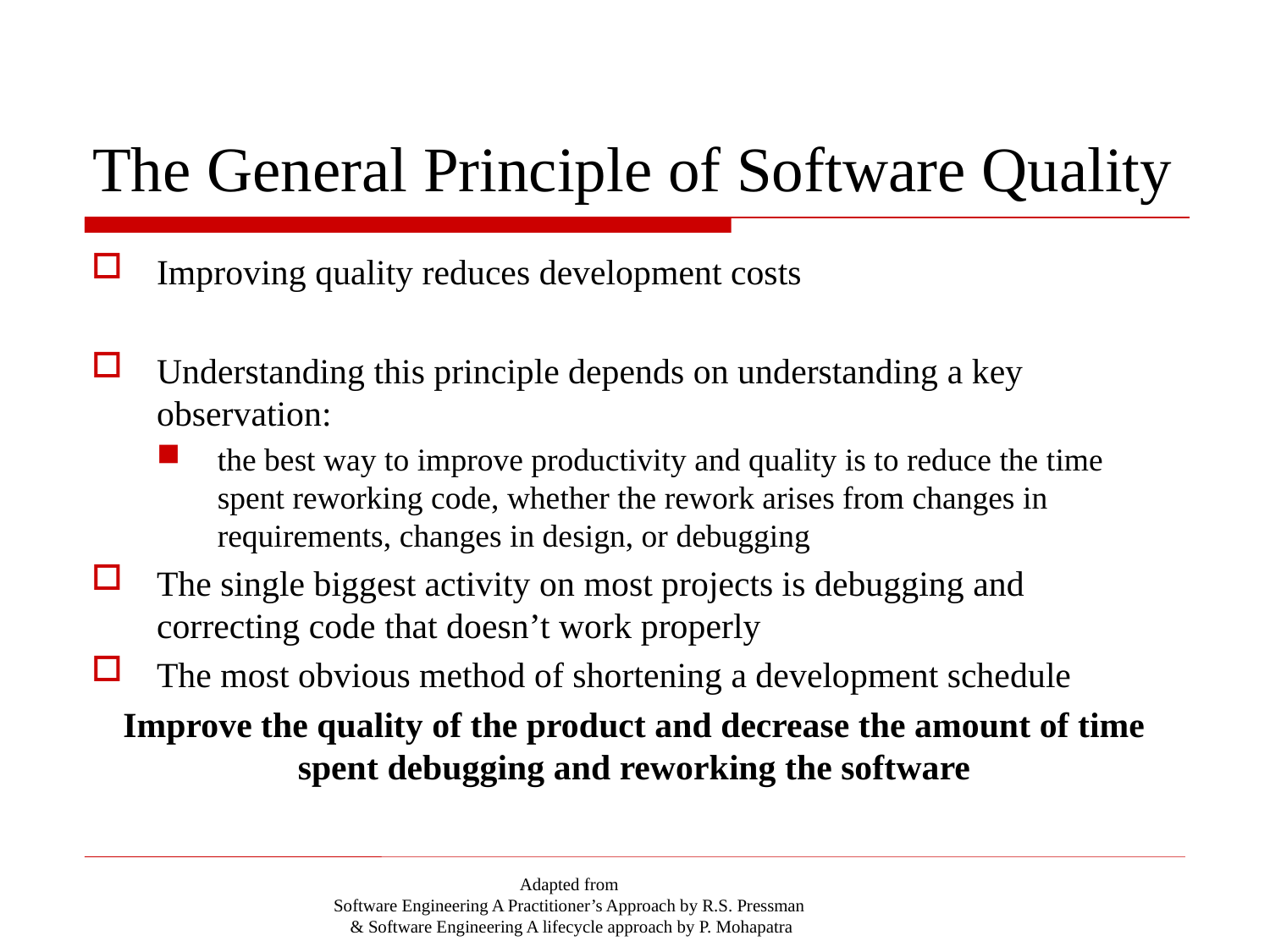

# The General Principle of Software Quality
Improving quality reduces development costs

Understanding this principle depends on understanding a key observation:
the best way to improve productivity and quality is to reduce the time spent reworking code, whether the rework arises from changes in requirements, changes in design, or debugging
The single biggest activity on most projects is debugging and correcting code that doesn’t work properly
The most obvious method of shortening a development schedule
Improve the quality of the product and decrease the amount of time spent debugging and reworking the software
Adapted from
Software Engineering A Practitioner’s Approach by R.S. Pressman
& Software Engineering A lifecycle approach by P. Mohapatra